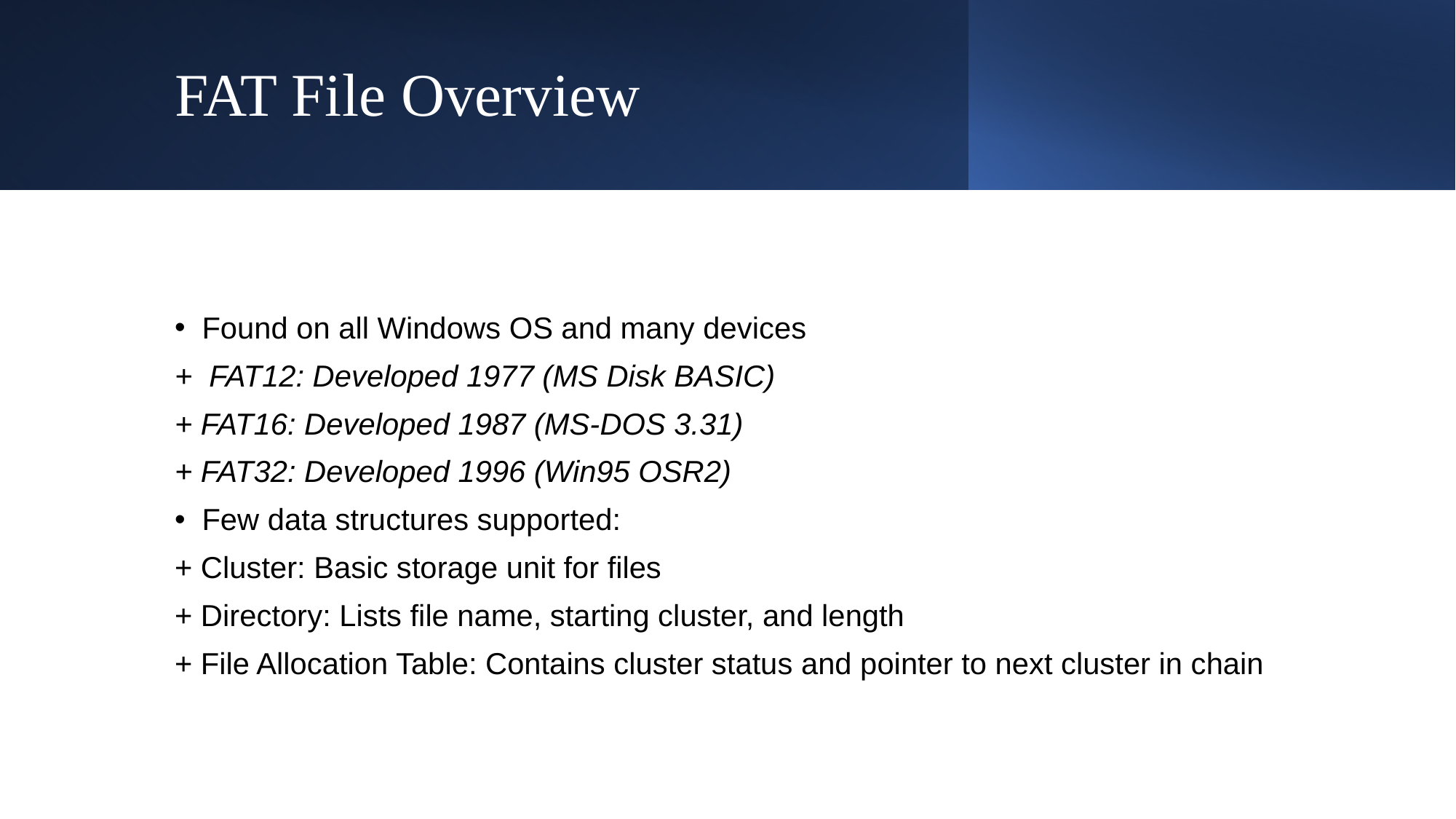

# FAT File Overview
Found on all Windows OS and many devices
+  FAT12: Developed 1977 (MS Disk BASIC)
+ FAT16: Developed 1987 (MS-DOS 3.31)
+ FAT32: Developed 1996 (Win95 OSR2)
Few data structures supported:
+ Cluster: Basic storage unit for files
+ Directory: Lists file name, starting cluster, and length
+ File Allocation Table: Contains cluster status and pointer to next cluster in chain